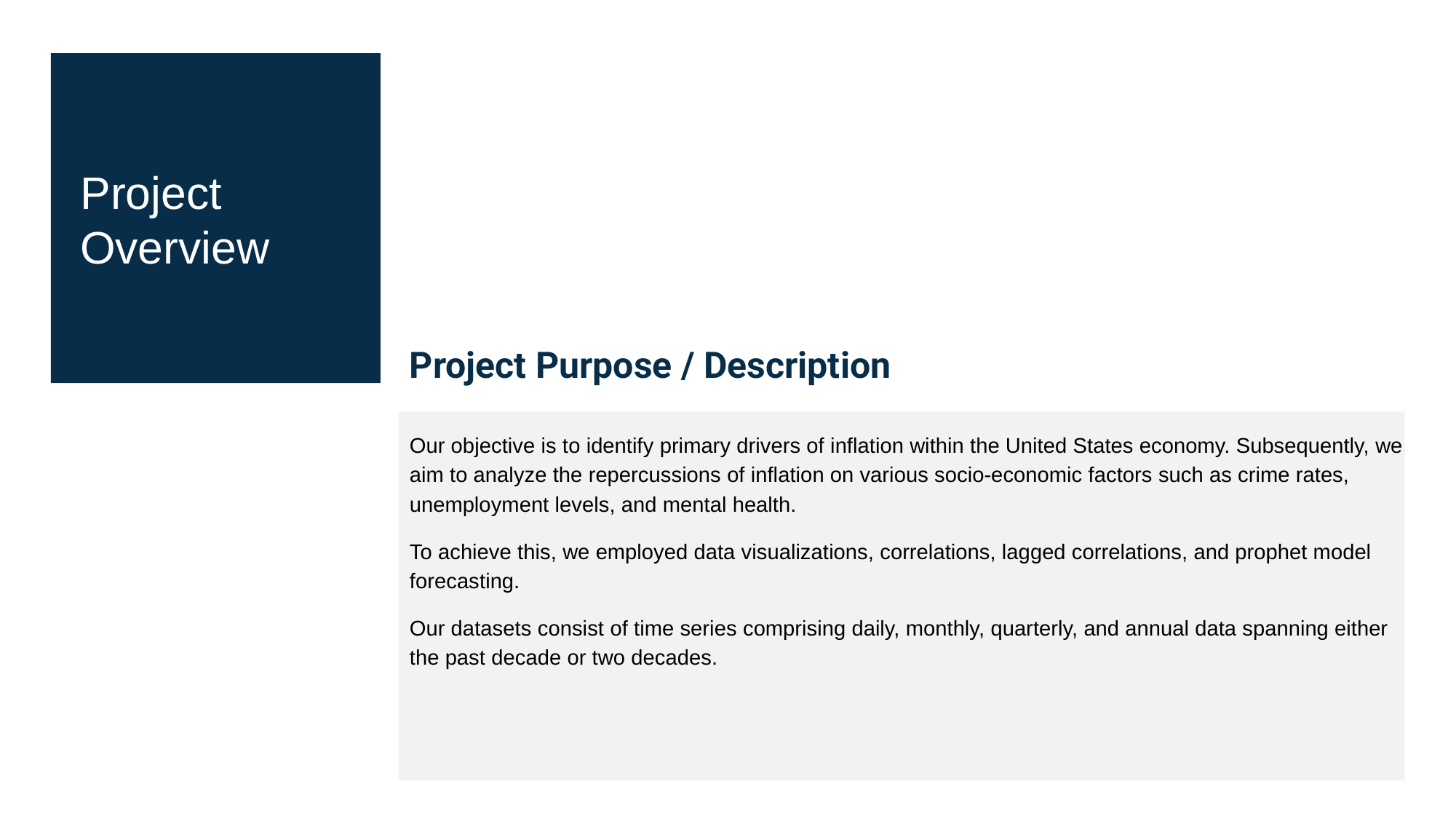

Project Overview
Project Purpose / Description

Our objective is to identify primary drivers of inflation within the United States economy. Subsequently, we aim to analyze the repercussions of inflation on various socio-economic factors such as crime rates, unemployment levels, and mental health.
To achieve this, we employed data visualizations, correlations, lagged correlations, and prophet model forecasting.
Our datasets consist of time series comprising daily, monthly, quarterly, and annual data spanning either the past decade or two decades.